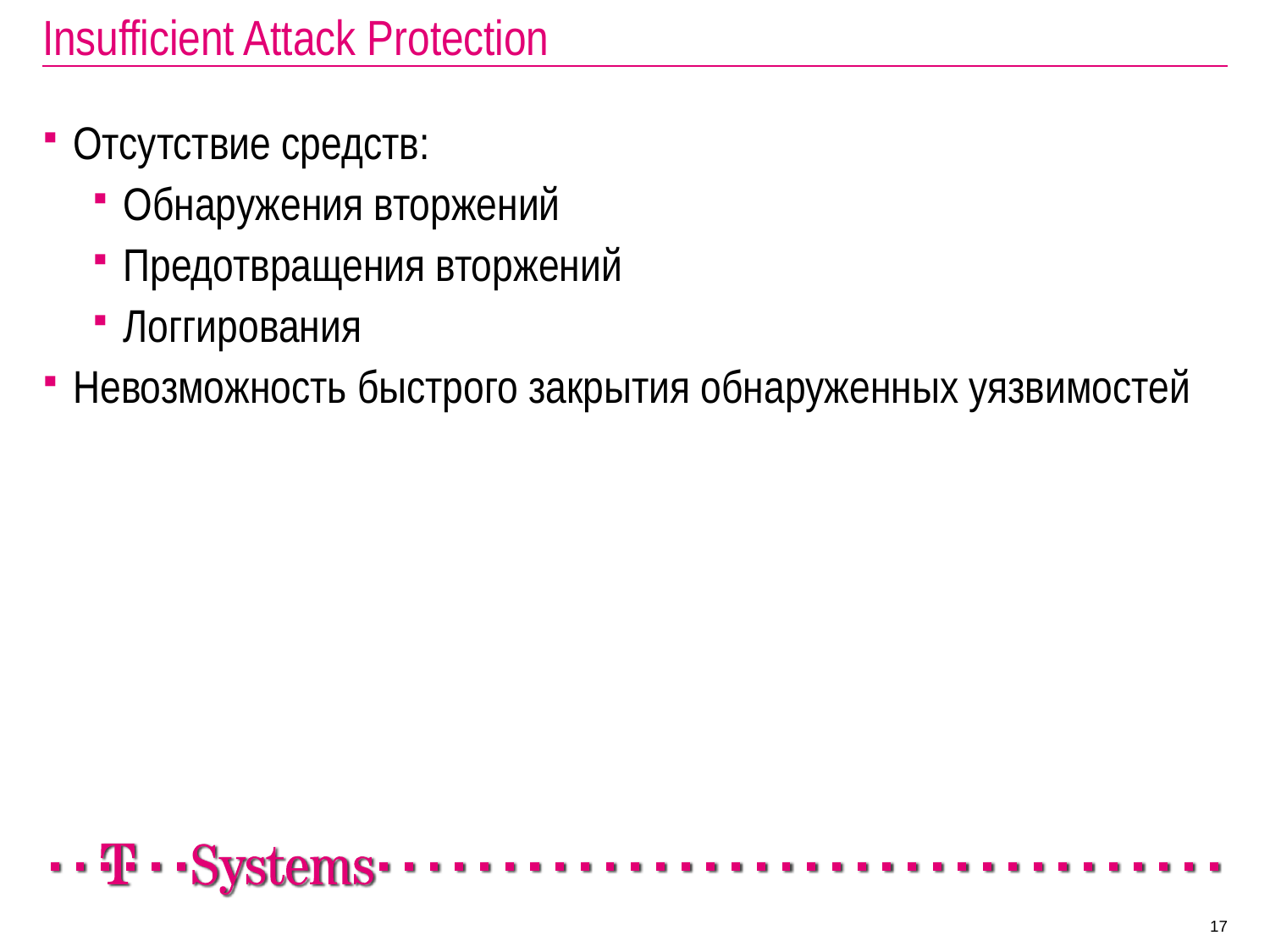

Insufficient Attack Protection

Отсутствие средств:
Обнаружения вторжений
Предотвращения вторжений
Логгирования
Невозможность быстрого закрытия обнаруженных уязвимостей

17